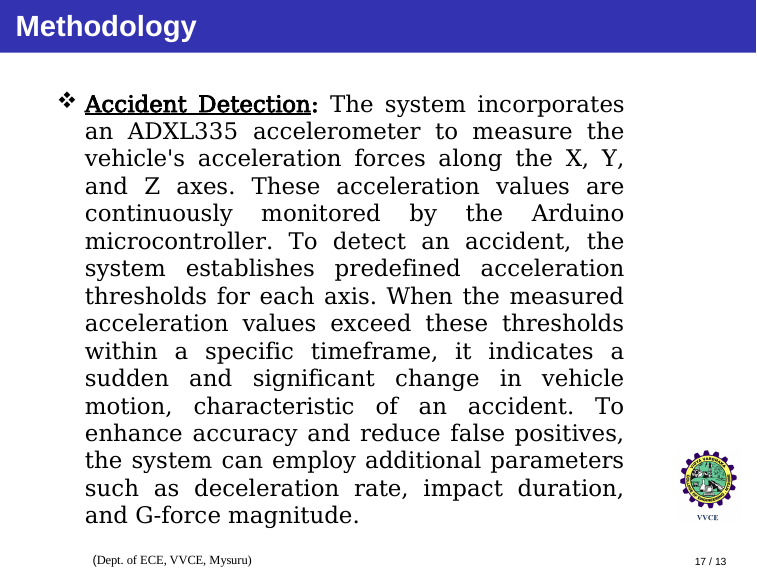

# Methodology
Accident Detection: The system incorporates an ADXL335 accelerometer to measure the vehicle's acceleration forces along the X, Y, and Z axes. These acceleration values are continuously monitored by the Arduino microcontroller. To detect an accident, the system establishes predefined acceleration thresholds for each axis. When the measured acceleration values exceed these thresholds within a specific timeframe, it indicates a sudden and significant change in vehicle motion, characteristic of an accident. To enhance accuracy and reduce false positives, the system can employ additional parameters such as deceleration rate, impact duration, and G-force magnitude.

(Dept. of ECE, VVCE, Mysuru)
April 26, 2017
17 / 14
(Dept. of ECE, VVCE, Mysuru)
17 / 13